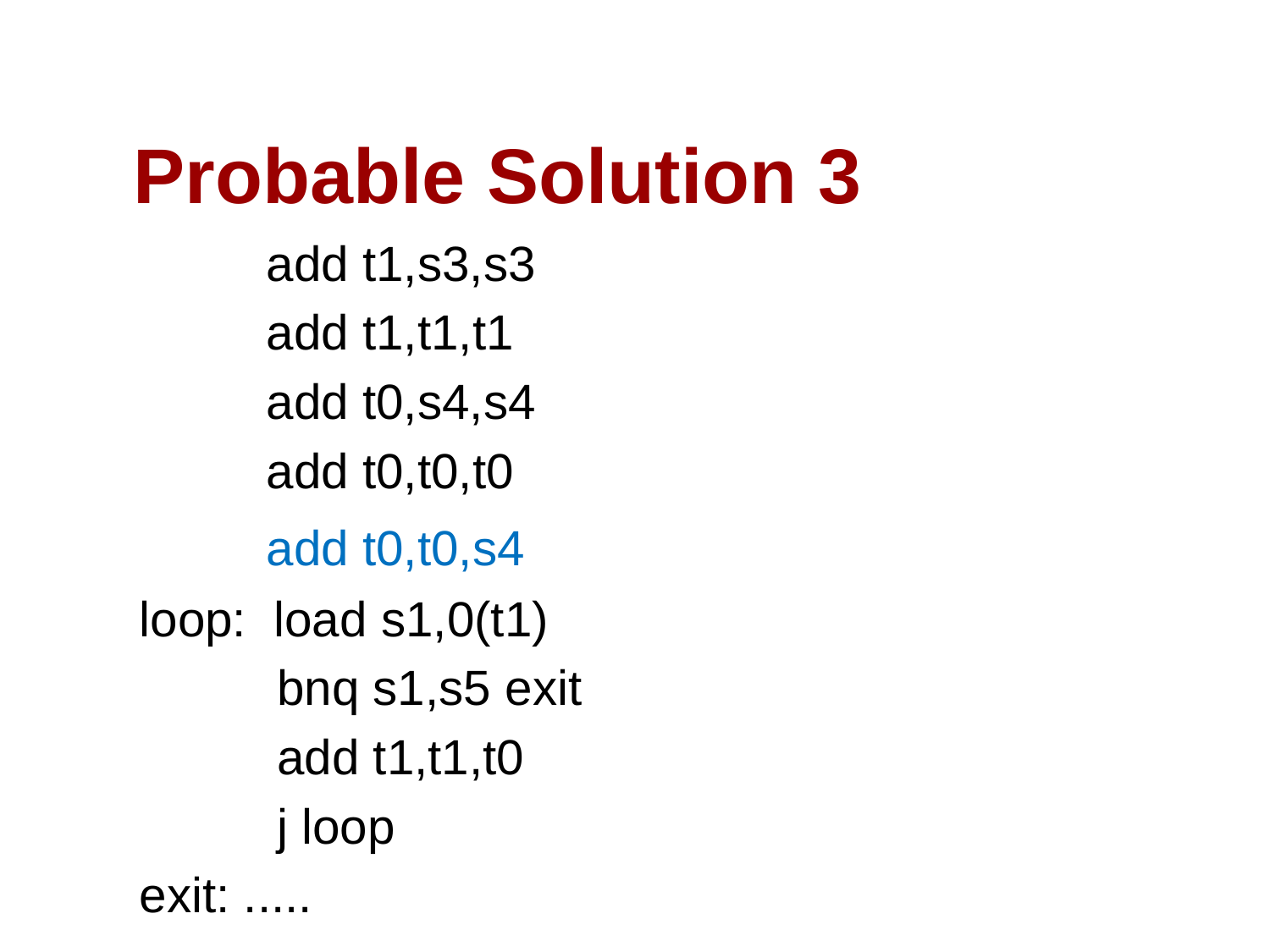

# Probable Solution 3
	add t1,s3,s3
	add t1,t1,t1
	add t0,s4,s4
	add t0,t0,t0
	add t0,t0,s4
loop:  load s1,0(t1)
          bnq s1,s5 exit
          add t1,t1,t0
          j loop
exit: .....